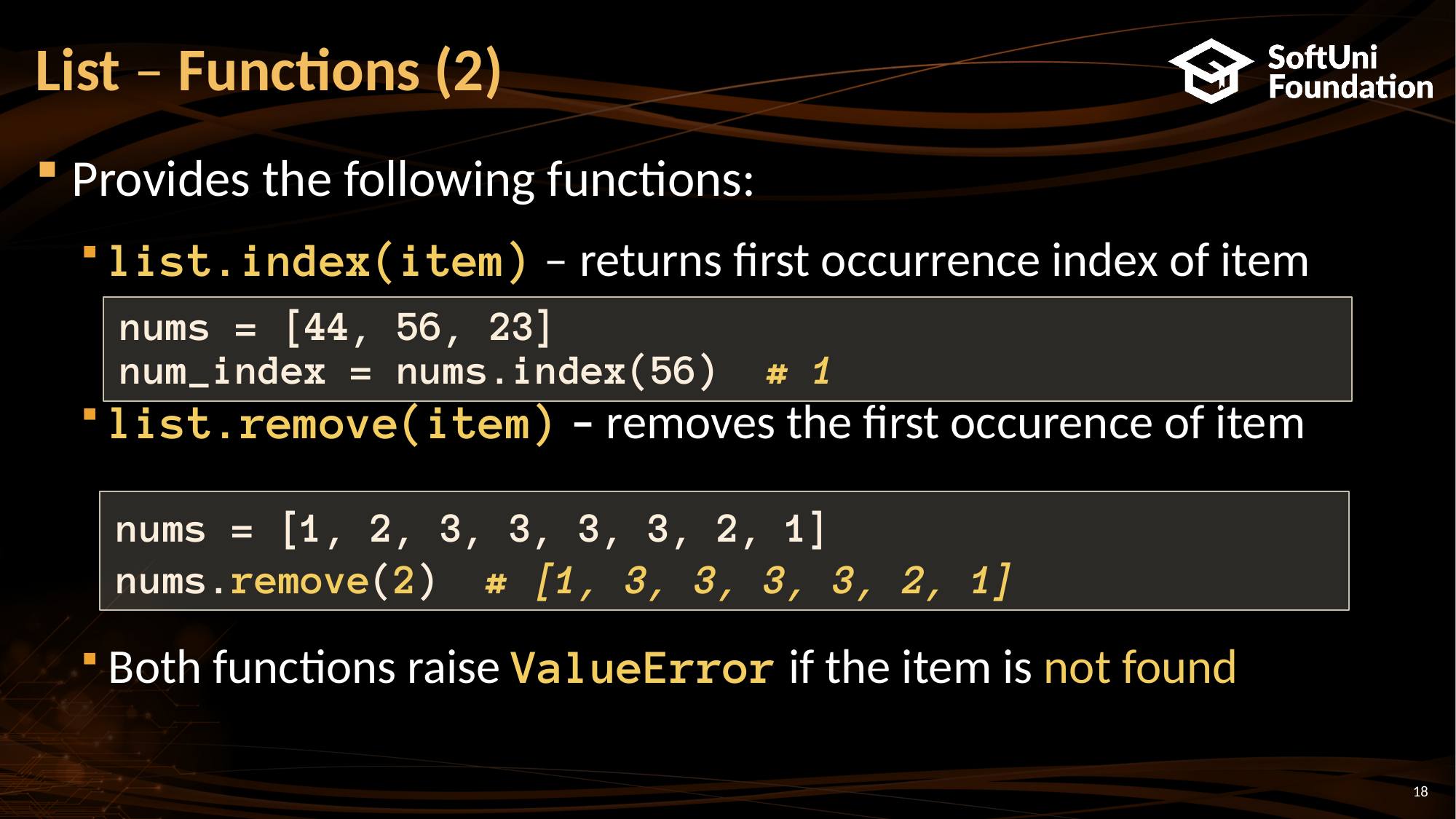

# List – Functions (2)
Provides the following functions:
list.index(item) – returns first occurrence index of item

list.remove(item) – removes the first occurence of item

Both functions raise ValueError if the item is not found
nums = [44, 56, 23]
num_index = nums.index(56)  # 1
nums = [1, 2, 3, 3, 3, 3, 2, 1]
nums.remove(2)  # [1, 3, 3, 3, 3, 2, 1]
18